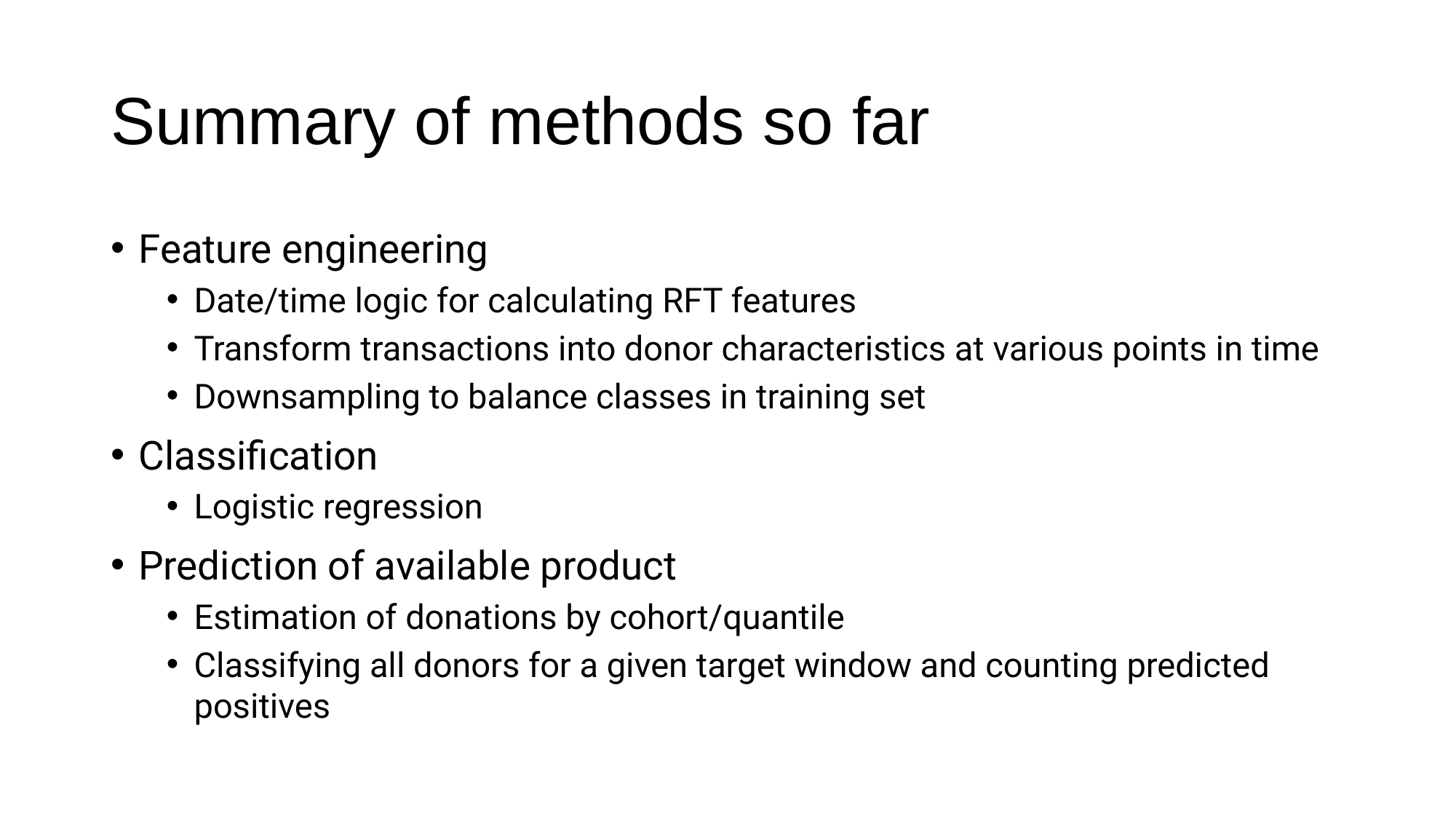

# Summary of methods so far
Feature engineering
Date/time logic for calculating RFT features
Transform transactions into donor characteristics at various points in time
Downsampling to balance classes in training set
Classification
Logistic regression
Prediction of available product
Estimation of donations by cohort/quantile
Classifying all donors for a given target window and counting predicted positives